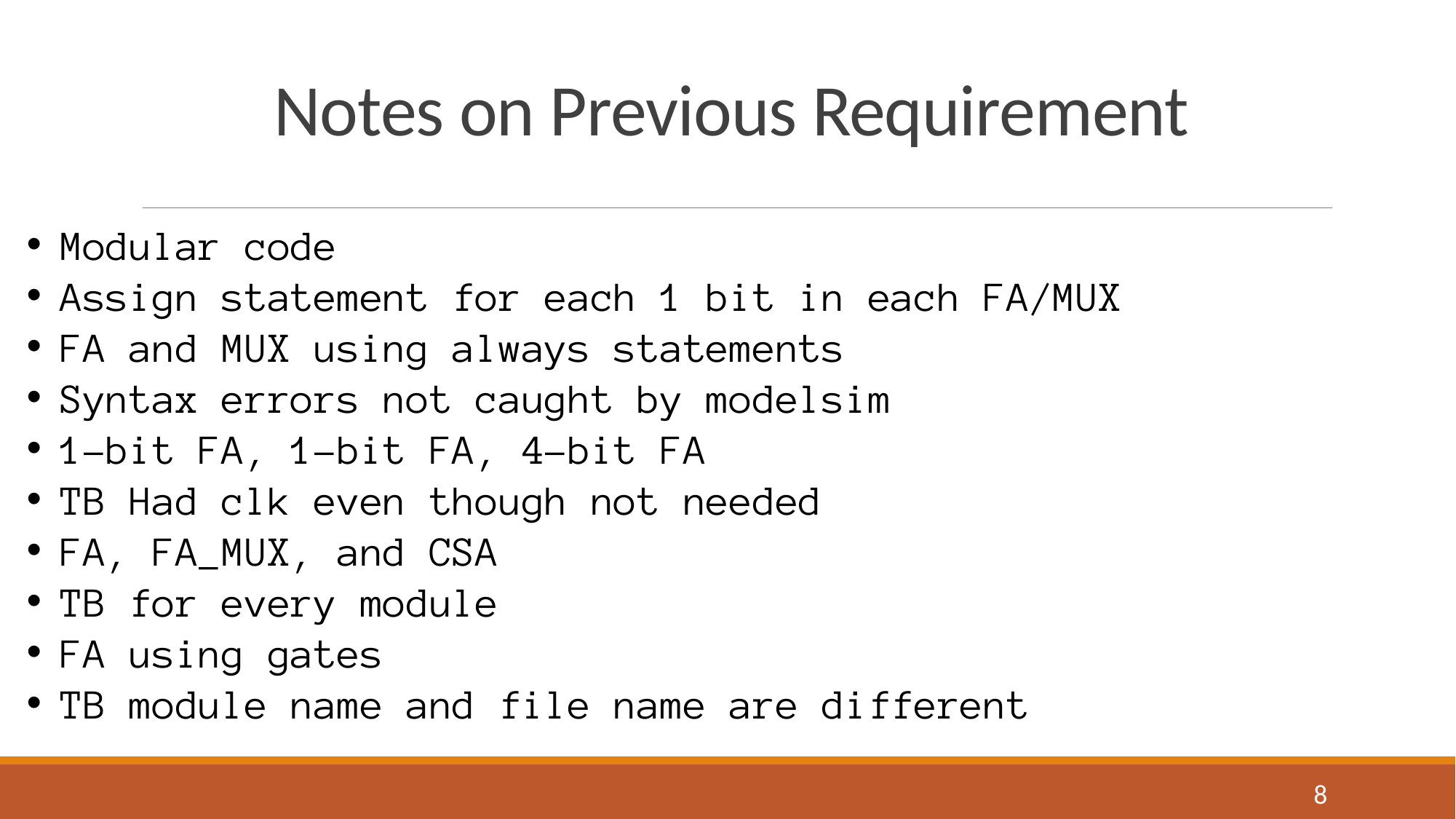

# Notes on Previous Requirement
Modular code
Assign statement for each 1 bit in each FA/MUX
FA and MUX using always statements
Syntax errors not caught by modelsim
1-bit FA, 1-bit FA, 4-bit FA
TB Had clk even though not needed
FA, FA_MUX, and CSA
TB for every module
FA using gates
TB module name and file name are different
8